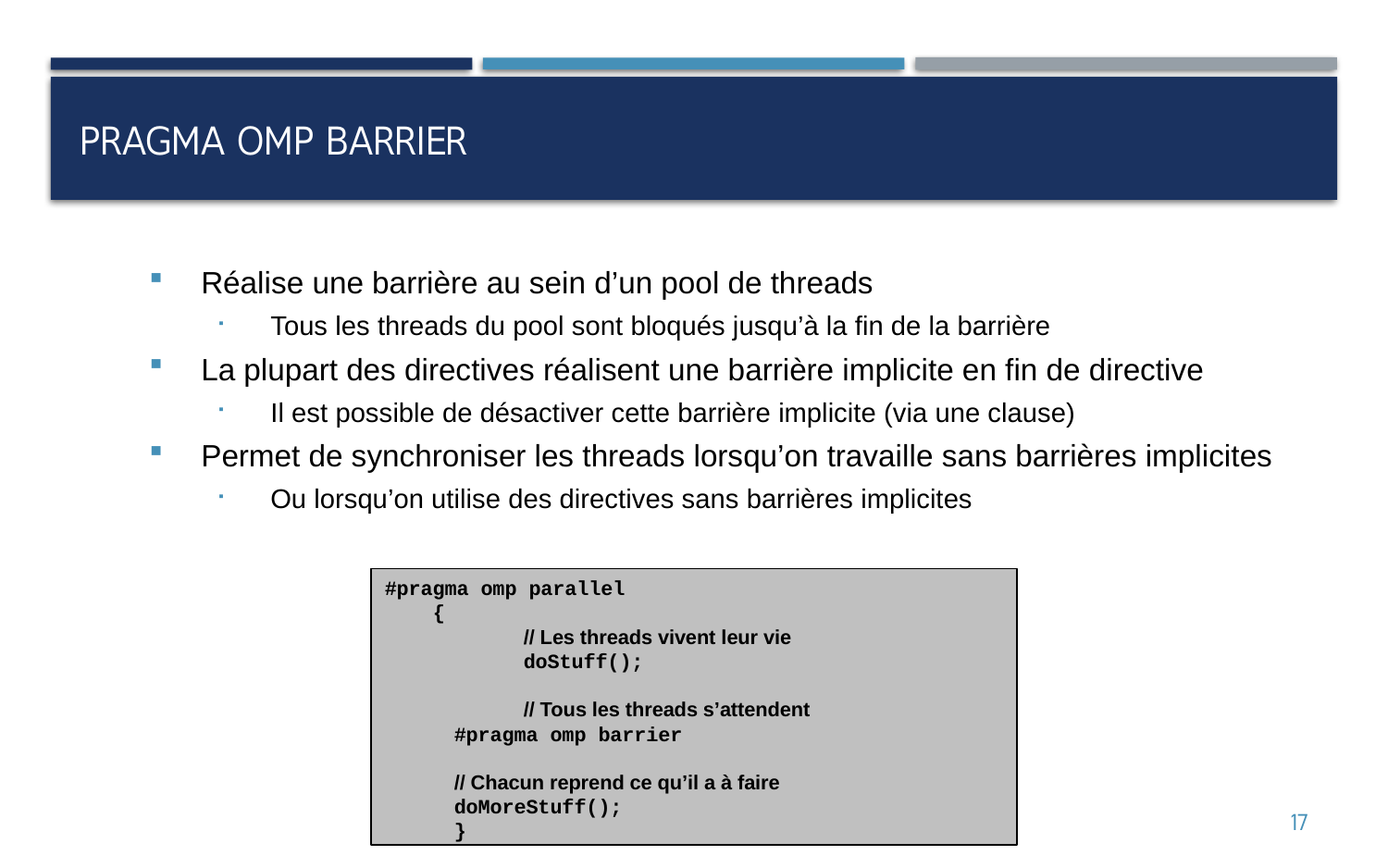

# Pragma OMP barrier
Réalise une barrière au sein d’un pool de threads
Tous les threads du pool sont bloqués jusqu’à la fin de la barrière
La plupart des directives réalisent une barrière implicite en fin de directive
Il est possible de désactiver cette barrière implicite (via une clause)
Permet de synchroniser les threads lorsqu’on travaille sans barrières implicites
Ou lorsqu’on utilise des directives sans barrières implicites
#pragma omp parallel
    {
	// Les threads vivent leur vie
	doStuff();

	// Tous les threads s’attendent
#pragma omp barrier

// Chacun reprend ce qu’il a à faire
doMoreStuff();
}

17